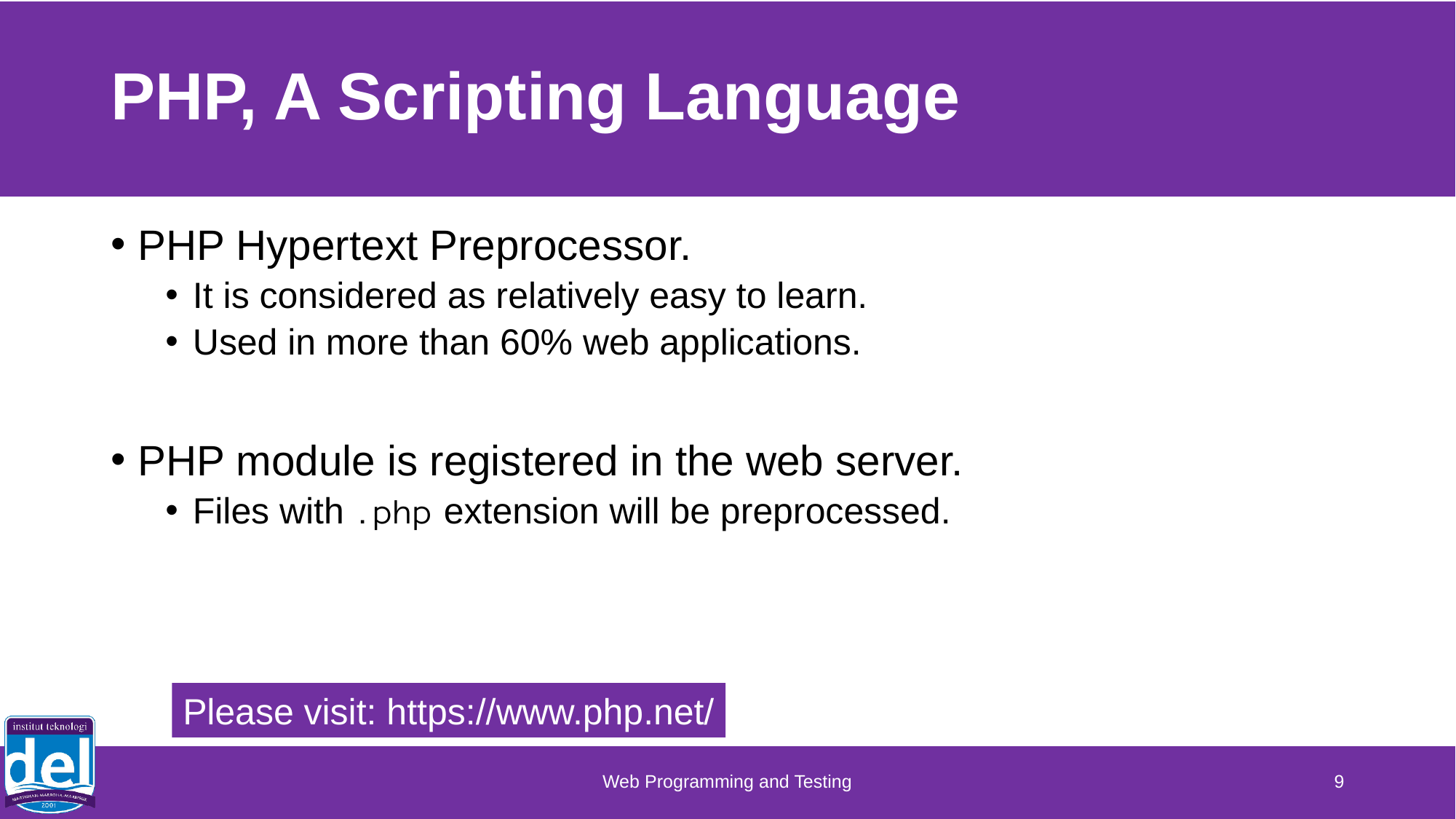

# PHP, A Scripting Language
PHP Hypertext Preprocessor.
It is considered as relatively easy to learn.
Used in more than 60% web applications.

PHP module is registered in the web server.
Files with .php extension will be preprocessed.
Please visit: https://www.php.net/
Web Programming and Testing
9